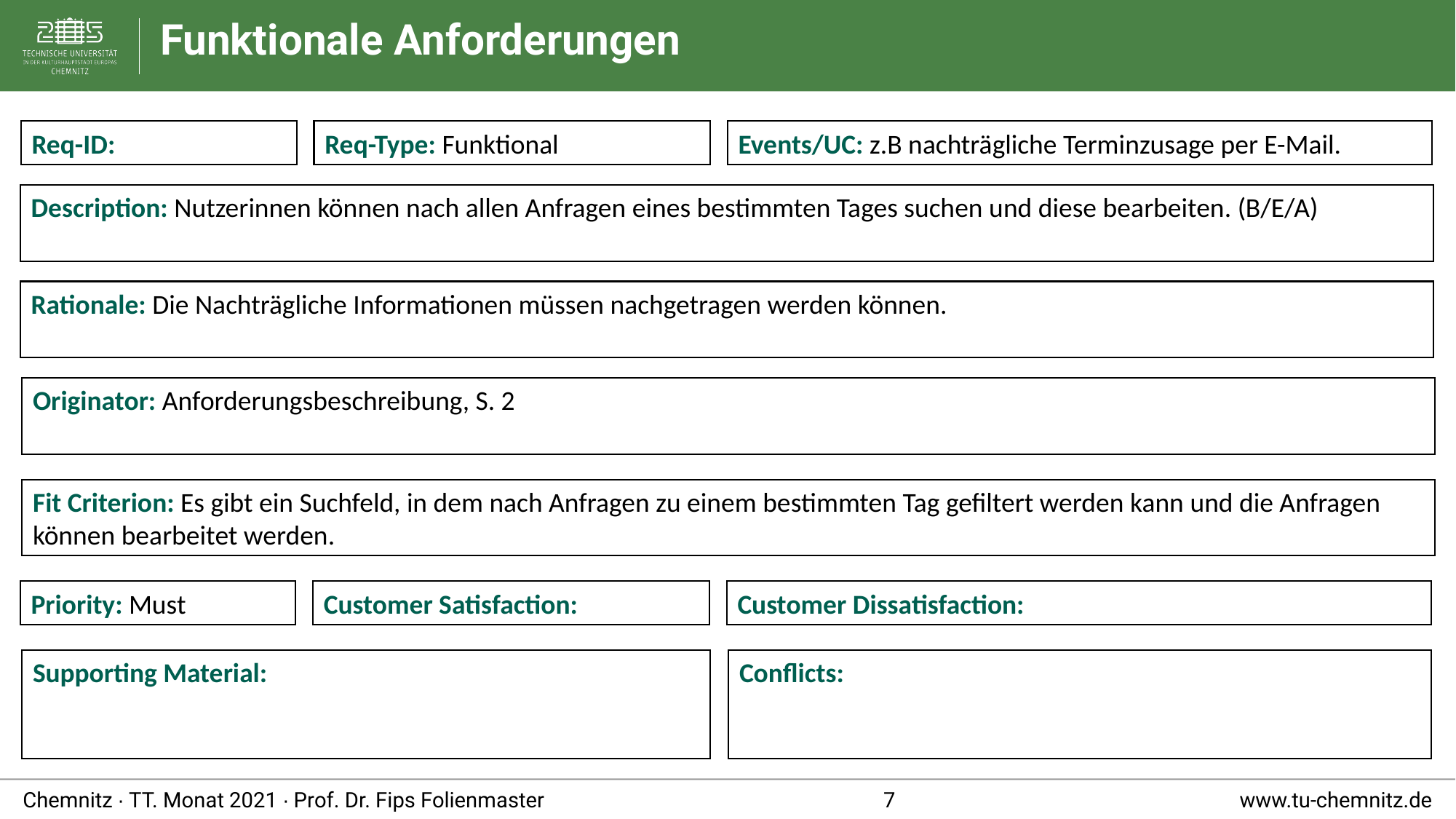

# Funktionale Anforderungen
Req-ID:
Req-Type: Funktional
Events/UC: z.B nachträgliche Terminzusage per E-Mail.
Description: Nutzerinnen können nach allen Anfragen eines bestimmten Tages suchen und diese bearbeiten. (B/E/A)

Rationale: Die Nachträgliche Informationen müssen nachgetragen werden können.

Originator: Anforderungsbeschreibung, S. 2

Fit Criterion: Es gibt ein Suchfeld, in dem nach Anfragen zu einem bestimmten Tag gefiltert werden kann und die Anfragen können bearbeitet werden.
Priority: Must
Customer Satisfaction:
Customer Dissatisfaction:
Supporting Material:

Conflicts: